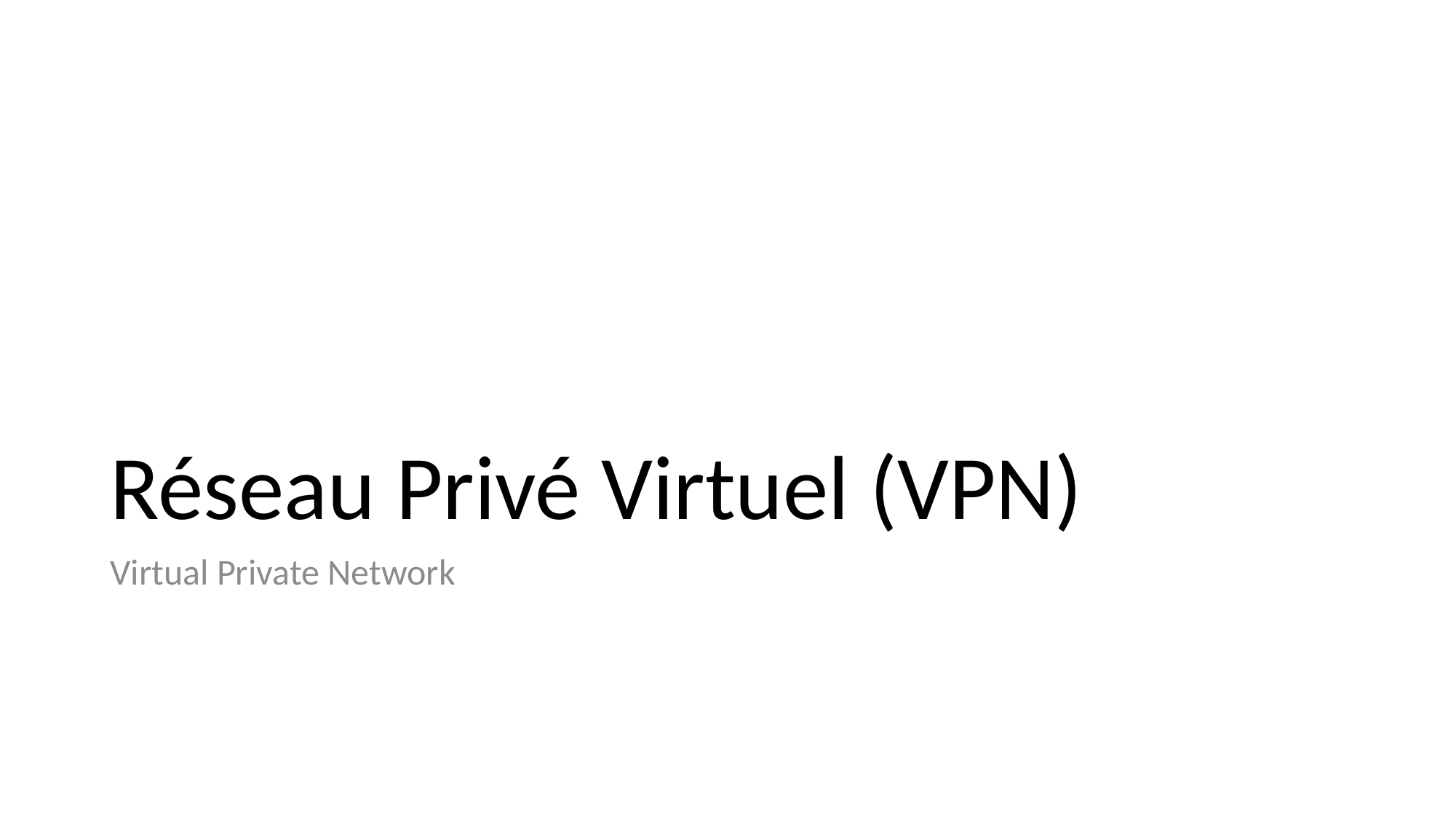

# Réseau Privé Virtuel (VPN)
Virtual Private Network